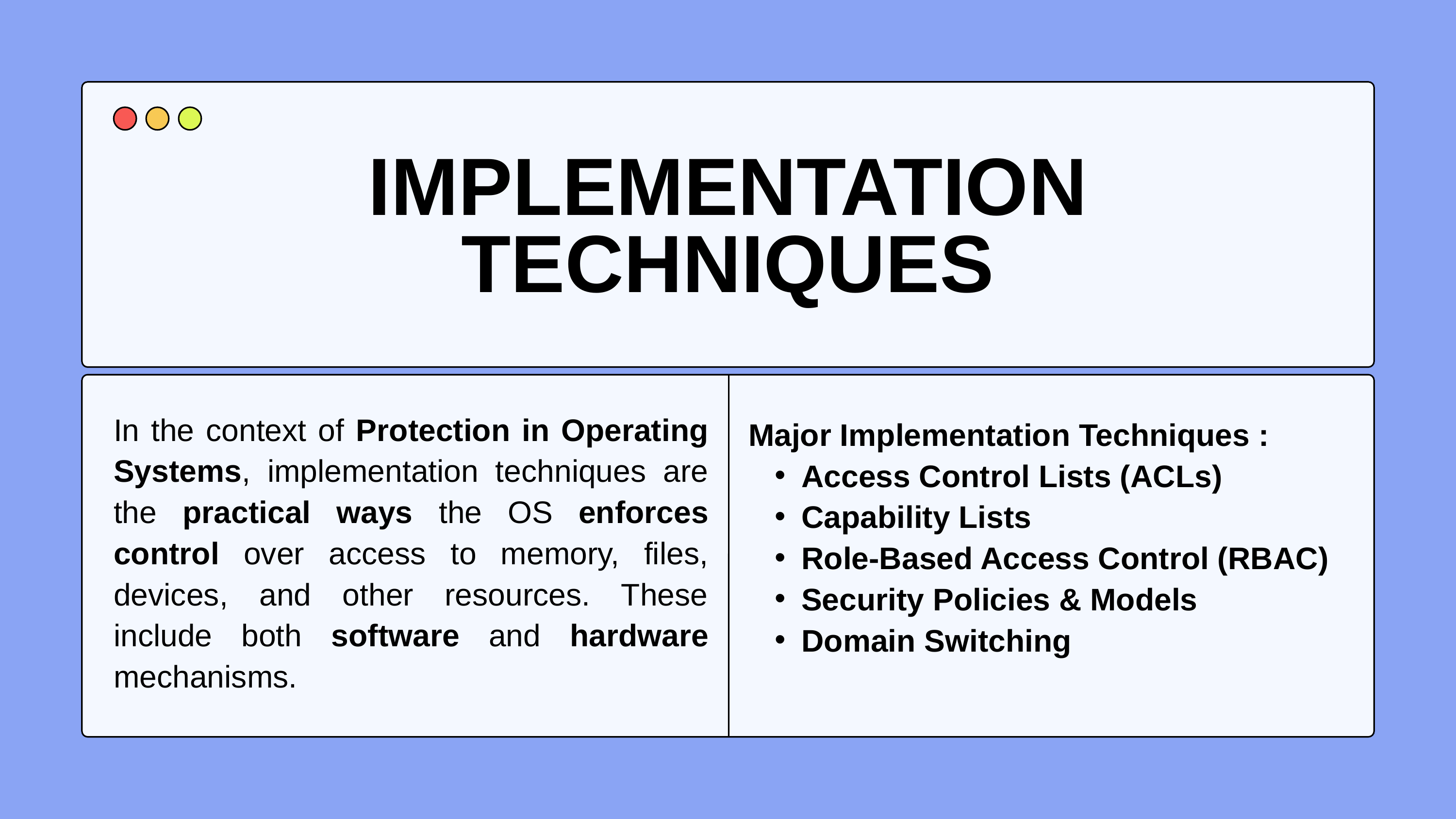

IMPLEMENTATION TECHNIQUES

In the context of Protection in Operating Systems, implementation techniques are the practical ways the OS enforces control over access to memory, files, devices, and other resources. These include both software and hardware mechanisms.
Major Implementation Techniques :
Access Control Lists (ACLs)
Capability Lists
Role-Based Access Control (RBAC)
Security Policies & Models
Domain Switching